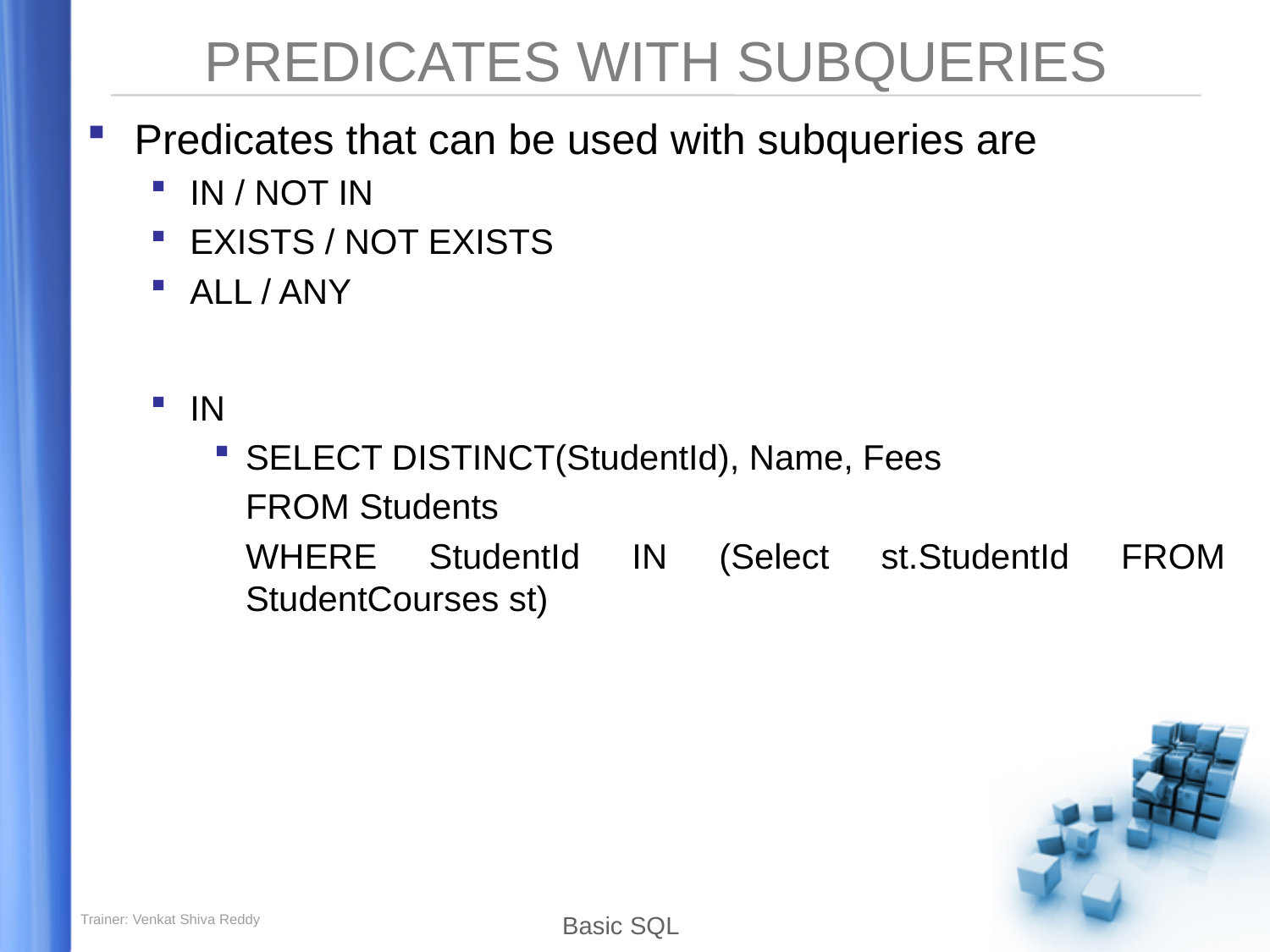

# PREDICATES WITH SUBQUERIES
Predicates that can be used with subqueries are
IN / NOT IN
EXISTS / NOT EXISTS
ALL / ANY

IN
SELECT DISTINCT(StudentId), Name, Fees
	FROM Students
	WHERE StudentId IN (Select st.StudentId FROM StudentCourses st)